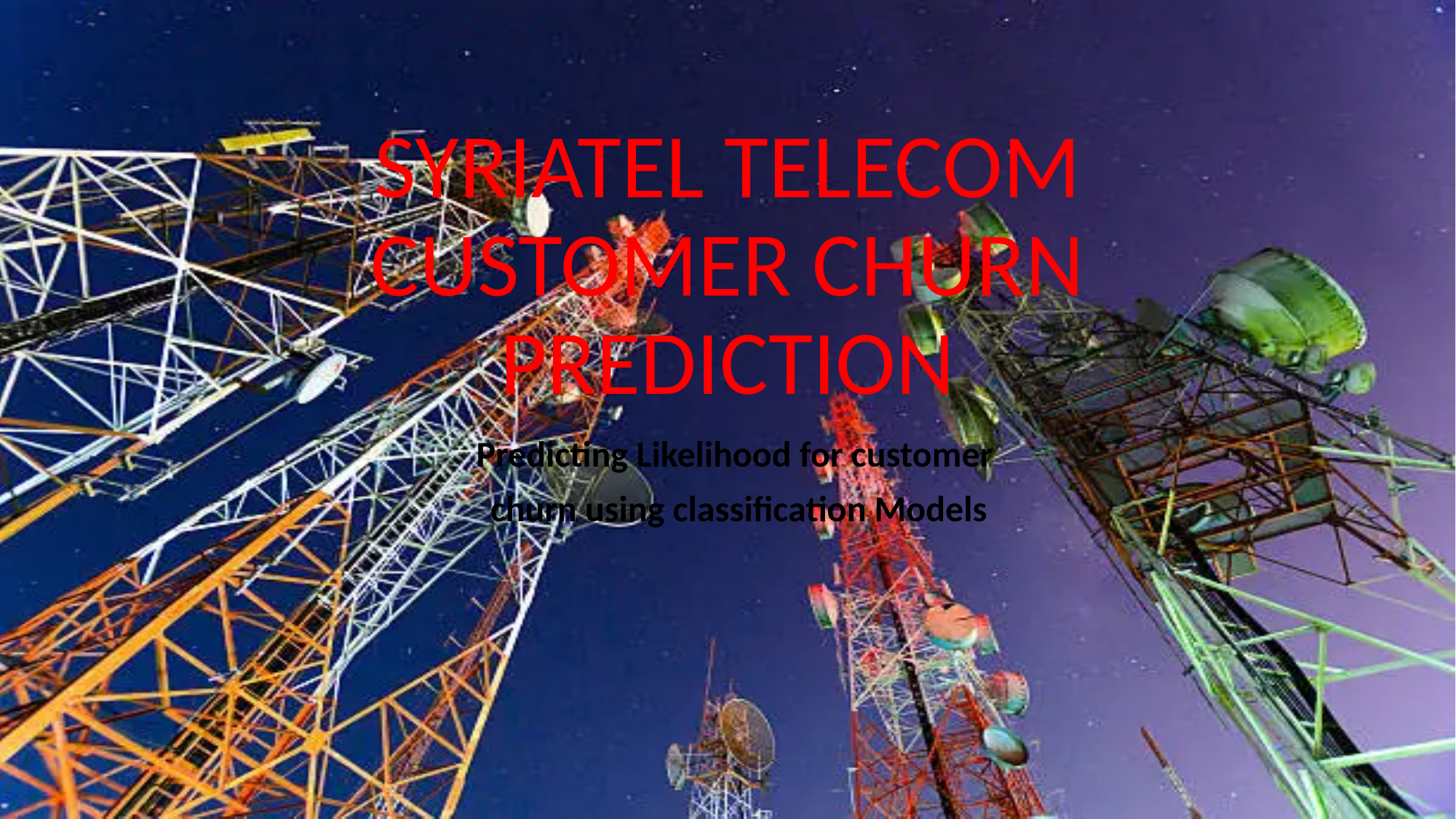

# SYRIATEL TELECOM CUSTOMER CHURN PREDICTION
Predicting Likelihood for customer
churn using classification Models